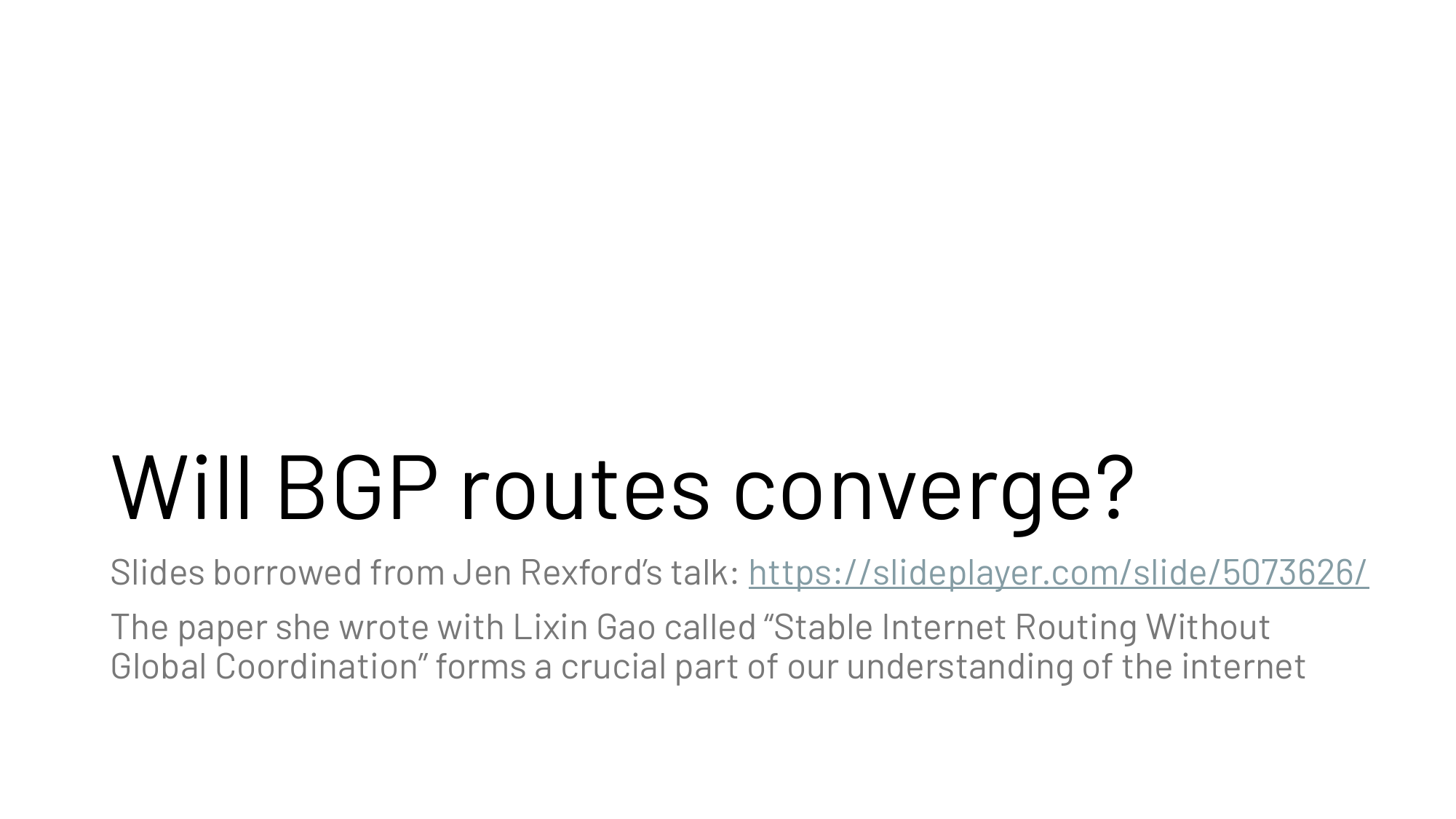

# Will BGP routes converge?
Slides borrowed from Jen Rexford’s talk: https://slideplayer.com/slide/5073626/
The paper she wrote with Lixin Gao called “Stable Internet Routing Without Global Coordination” forms a crucial part of our understanding of the internet